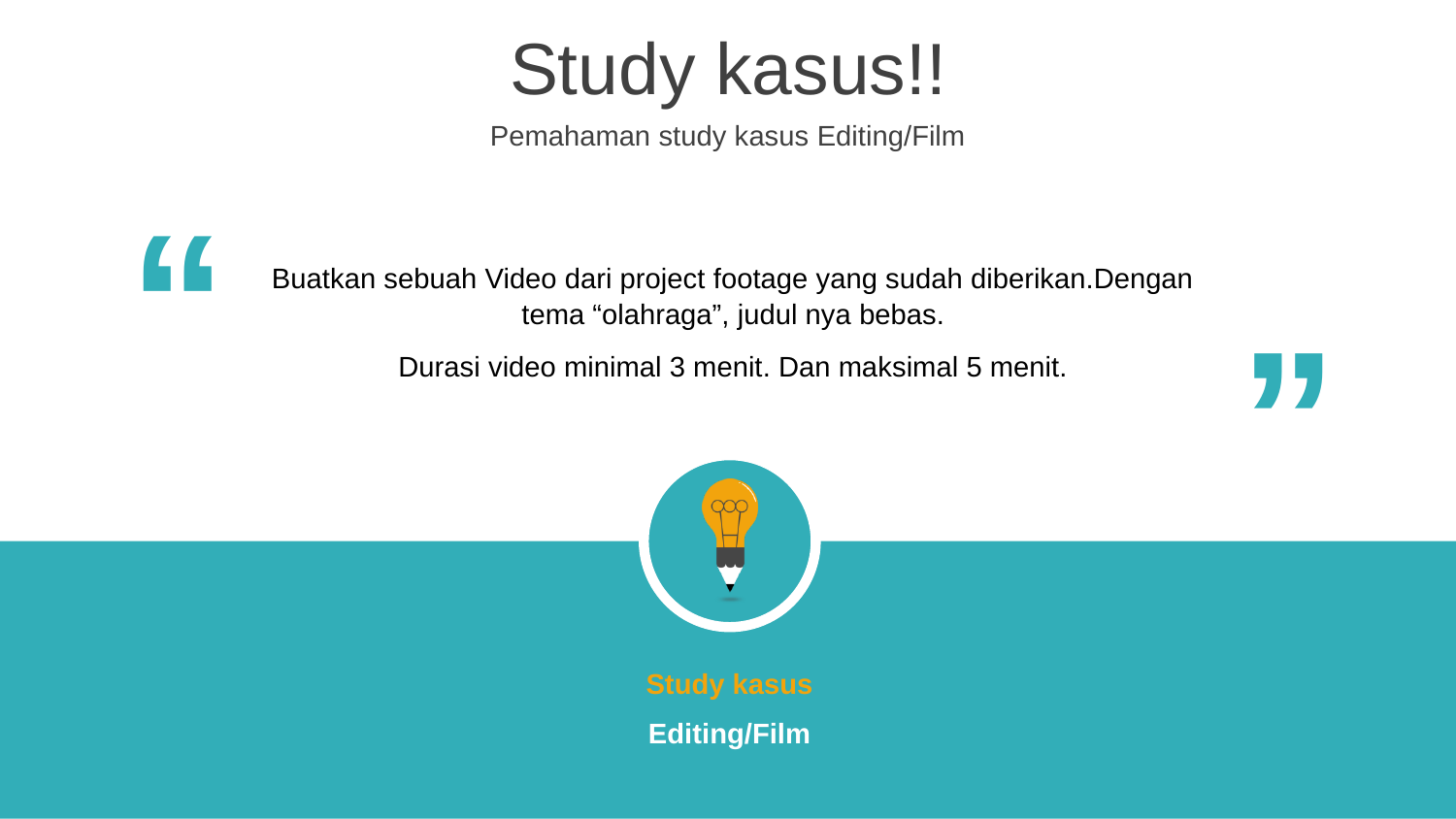

Study kasus!!
Pemahaman study kasus Editing/Film
“
“
Buatkan sebuah Video dari project footage yang sudah diberikan.Dengan tema “olahraga”, judul nya bebas.
Durasi video minimal 3 menit. Dan maksimal 5 menit.
Study kasus
Editing/Film